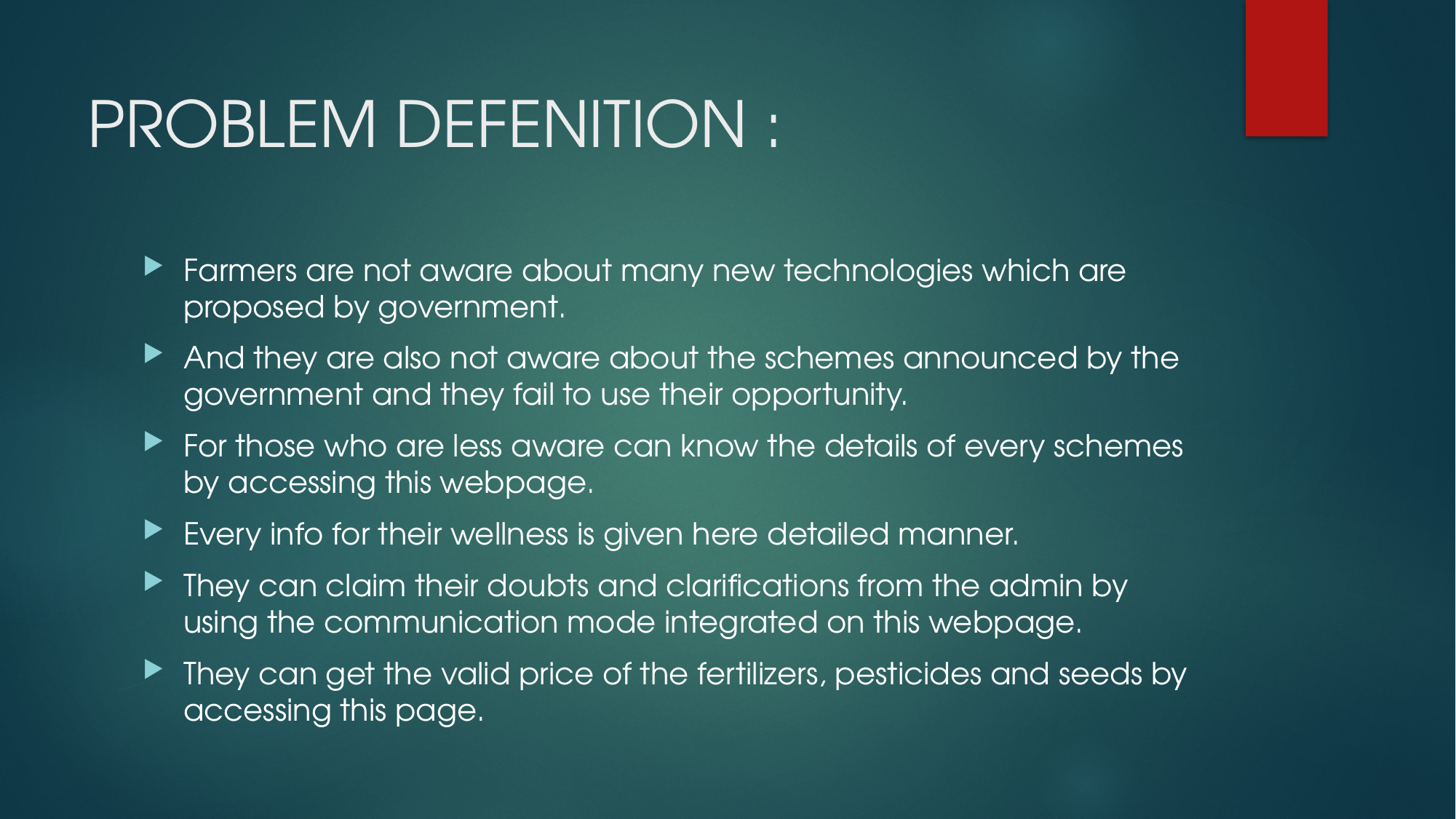

# PROBLEM DEFENITION :
Farmers are not aware about many new technologies which are proposed by government.
And they are also not aware about the schemes announced by the government and they fail to use their opportunity.
For those who are less aware can know the details of every schemes by accessing this webpage.
Every info for their wellness is given here detailed manner.
They can claim their doubts and clarifications from the admin by using the communication mode integrated on this webpage.
They can get the valid price of the fertilizers, pesticides and seeds by accessing this page.